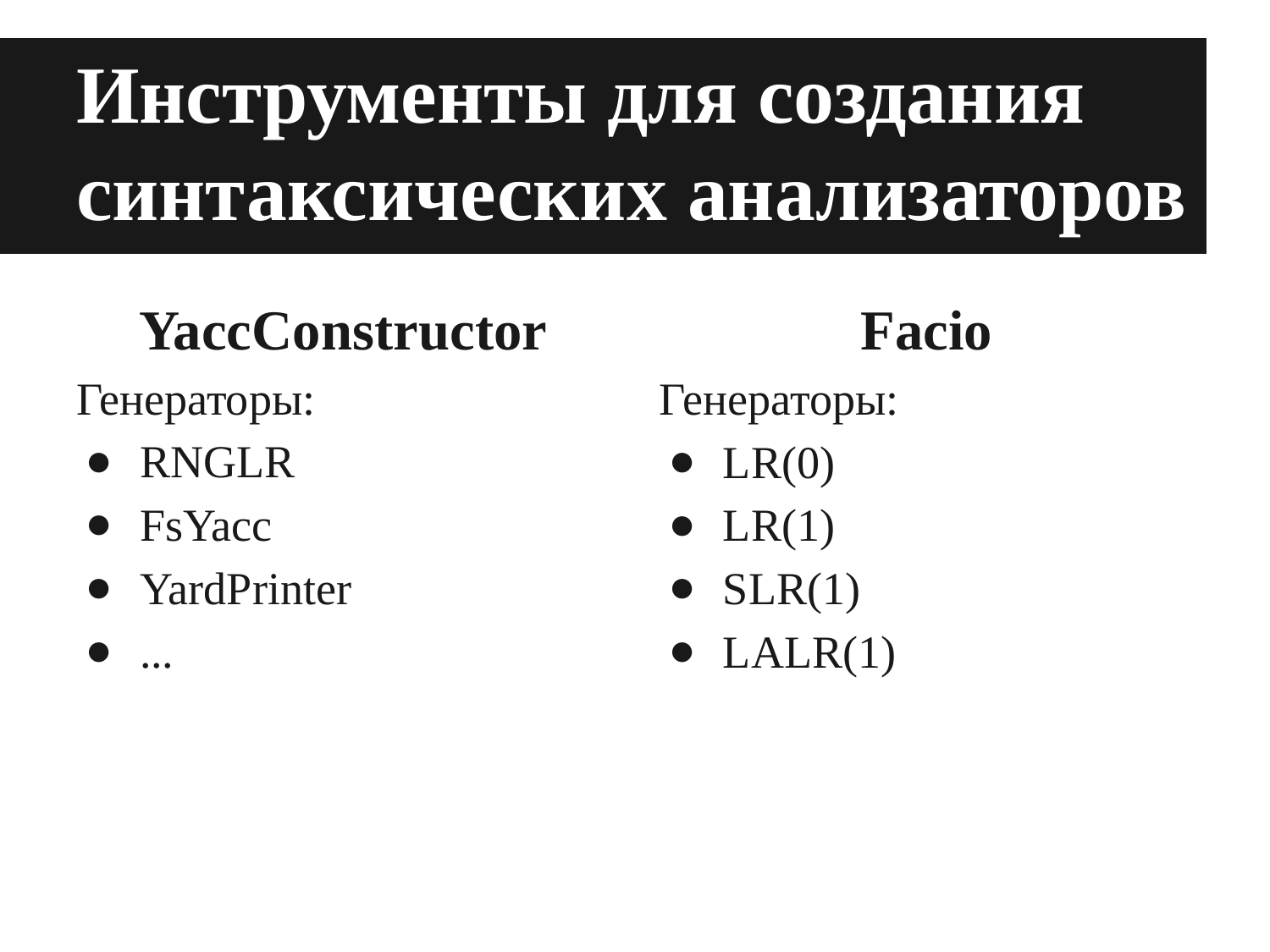

# Инструменты для создания синтаксических анализаторов
YaccConstructor
Генераторы:
RNGLR
FsYacc
YardPrinter
...
Facio
Генераторы:
LR(0)
LR(1)
SLR(1)
LALR(1)